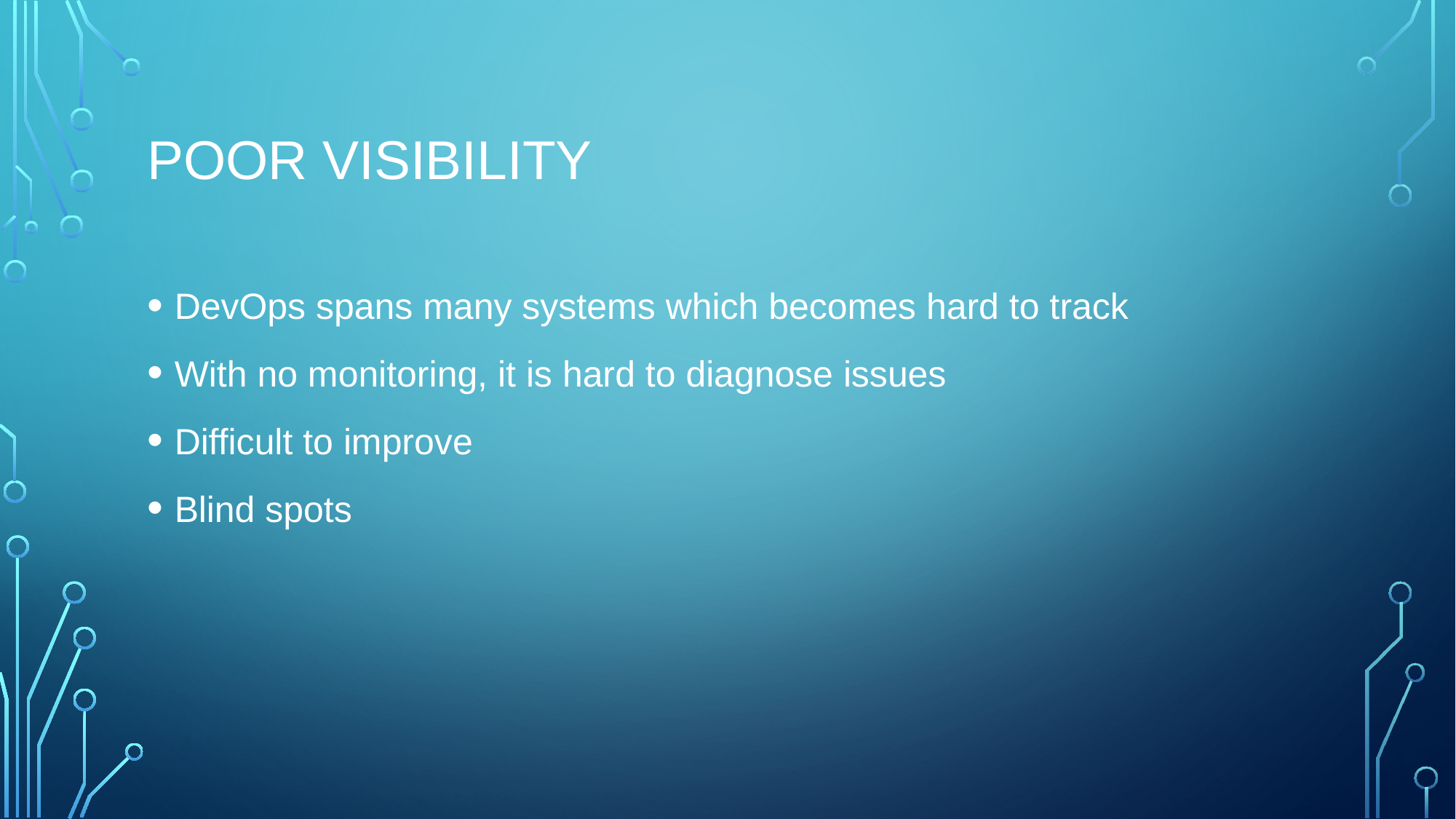

# Poor Visibility
DevOps spans many systems which becomes hard to track
With no monitoring, it is hard to diagnose issues
Difficult to improve
Blind spots